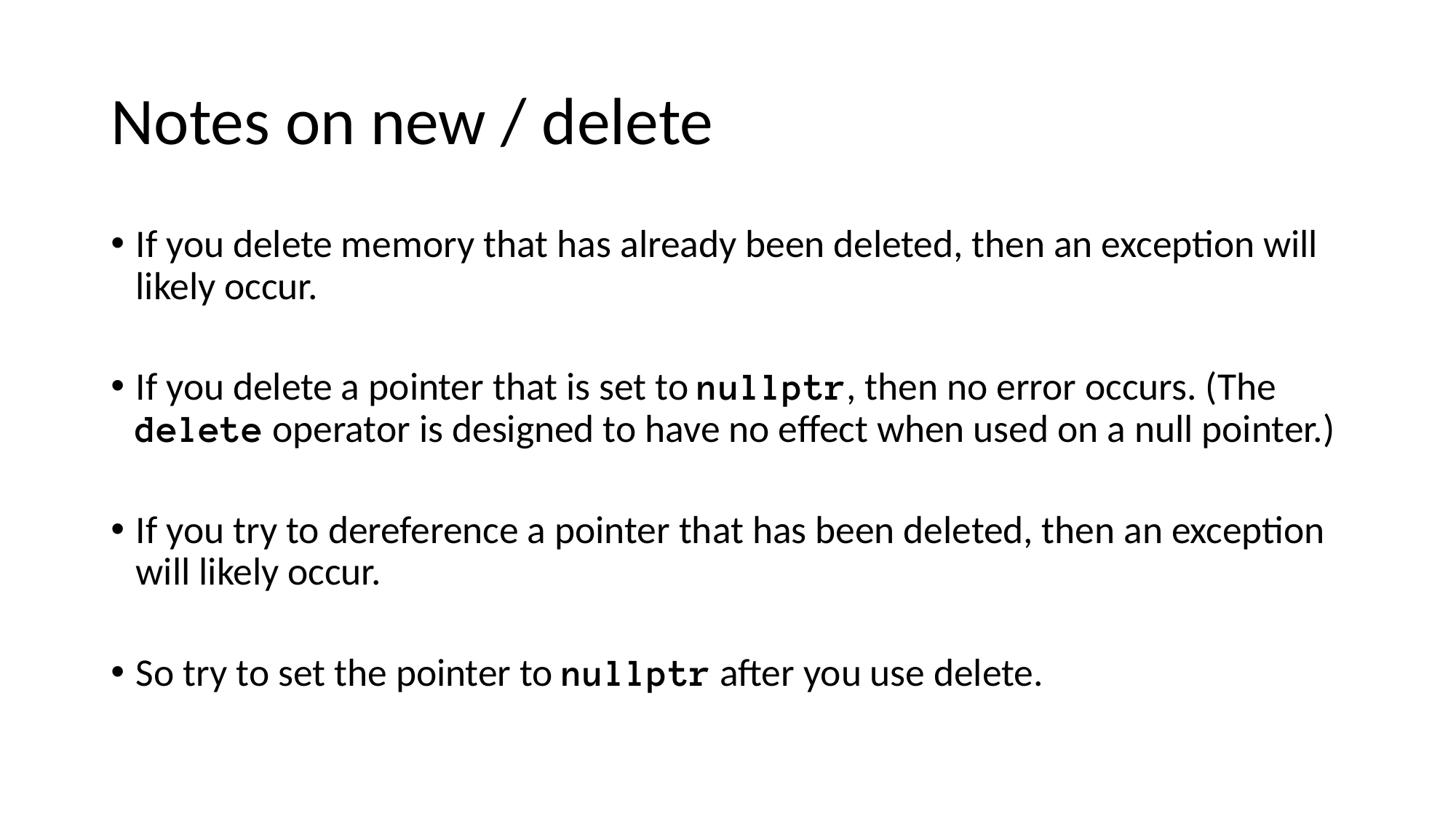

# Notes on new / delete
If you delete memory that has already been deleted, then an exception will likely occur.

If you delete a pointer that is set to nullptr, then no error occurs. (The delete operator is designed to have no effect when used on a null pointer.)

If you try to dereference a pointer that has been deleted, then an exception will likely occur.

So try to set the pointer to nullptr after you use delete.